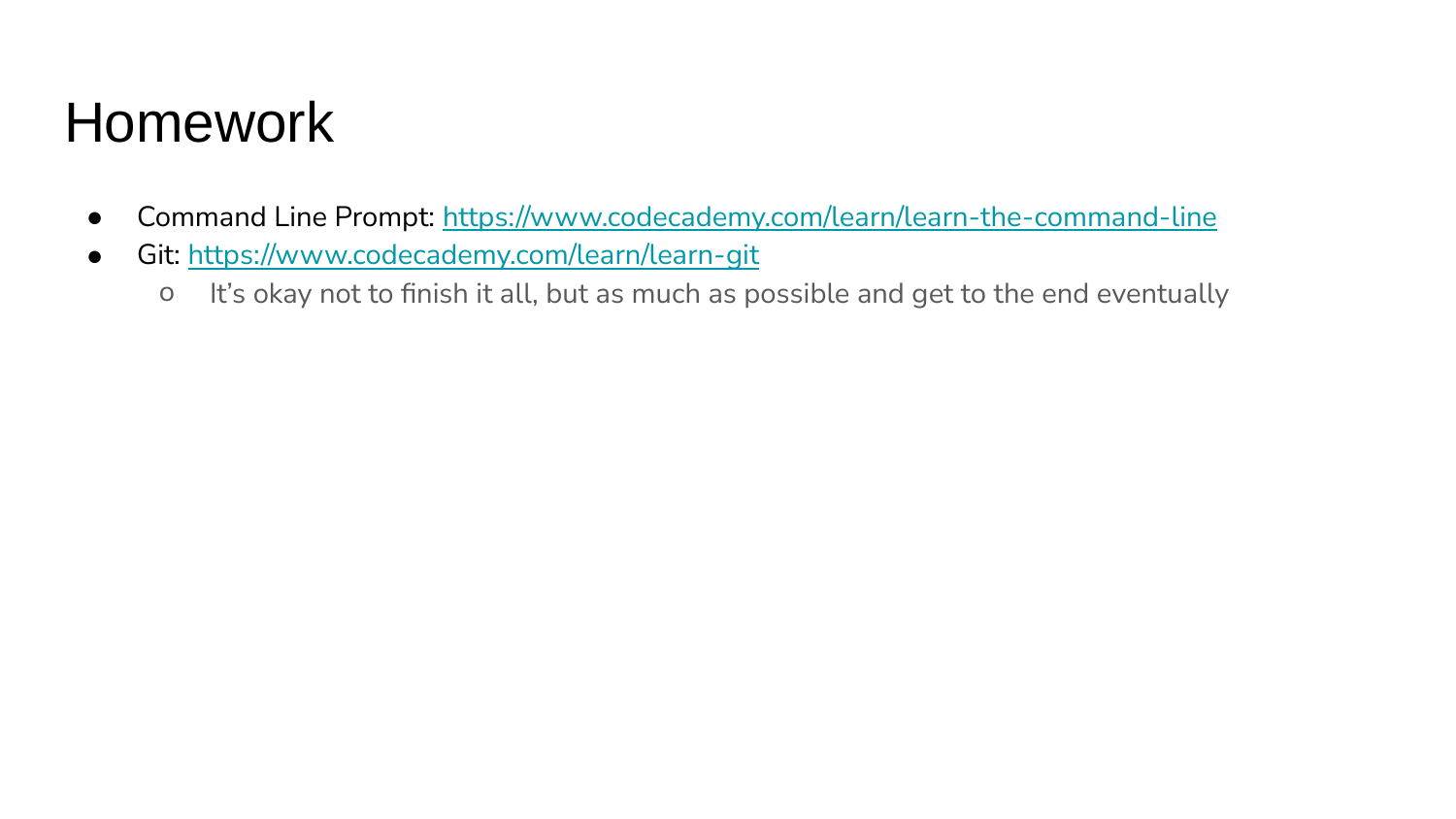

# Homework
Command Line Prompt: https://www.codecademy.com/learn/learn-the-command-line
Git: https://www.codecademy.com/learn/learn-git
It’s okay not to finish it all, but as much as possible and get to the end eventually